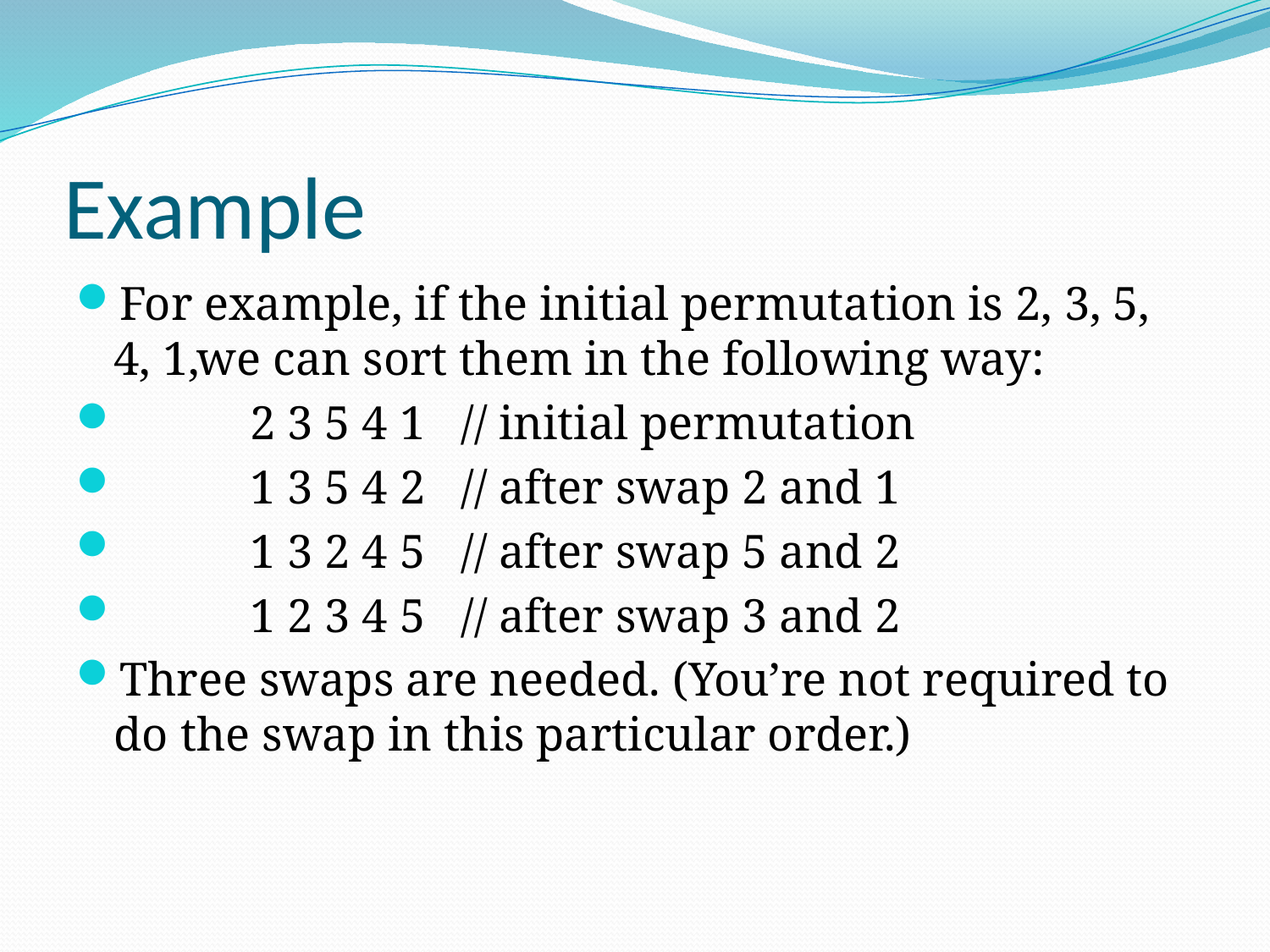

# Example
For example, if the initial permutation is 2, 3, 5, 4, 1,we can sort them in the following way:
           2 3 5 4 1   // initial permutation
           1 3 5 4 2   // after swap 2 and 1
           1 3 2 4 5   // after swap 5 and 2
           1 2 3 4 5   // after swap 3 and 2
Three swaps are needed. (You’re not required to do the swap in this particular order.)